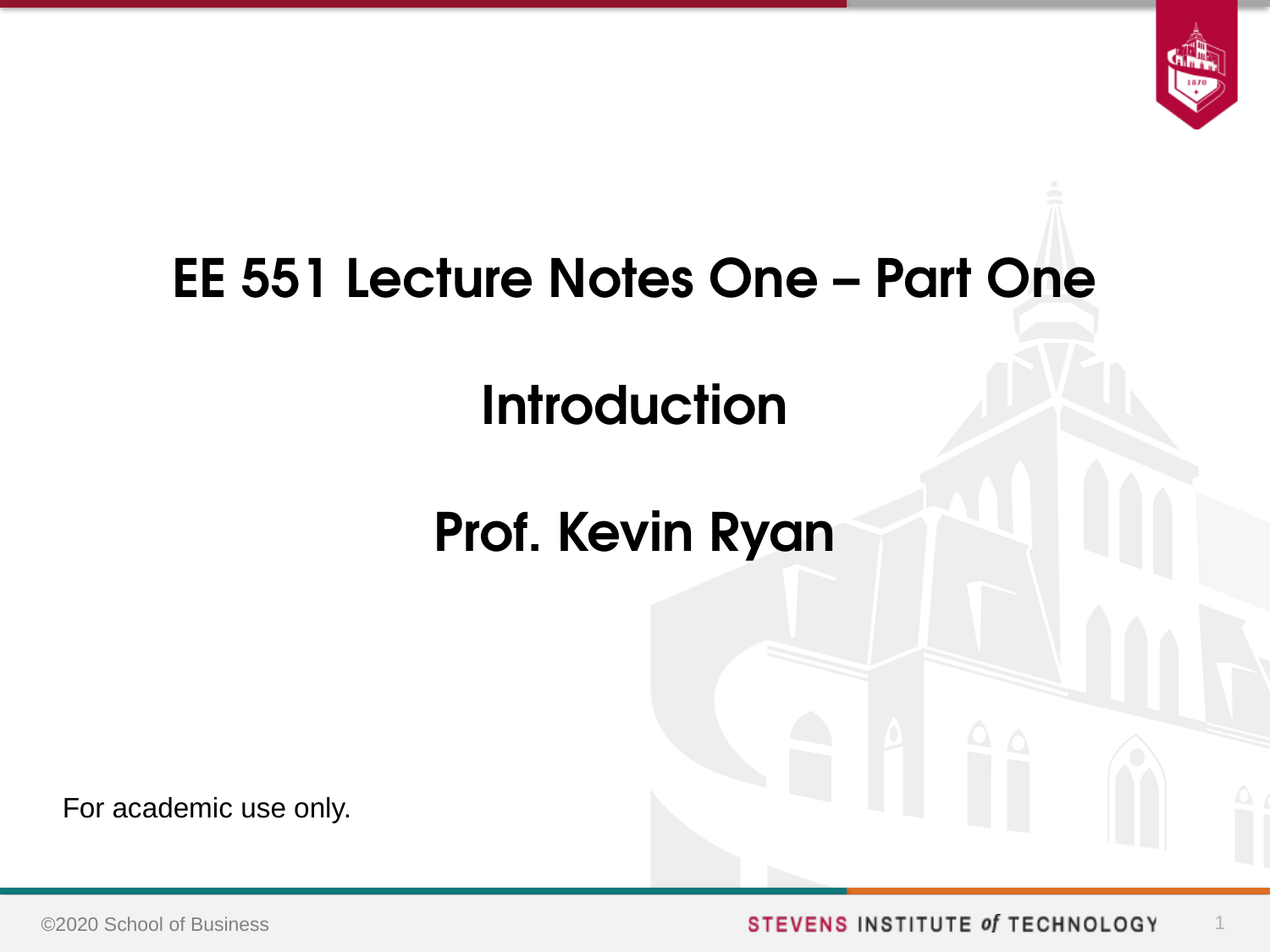

EE 551 Lecture Notes One – Part One

Introduction

Prof. Kevin Ryan
1